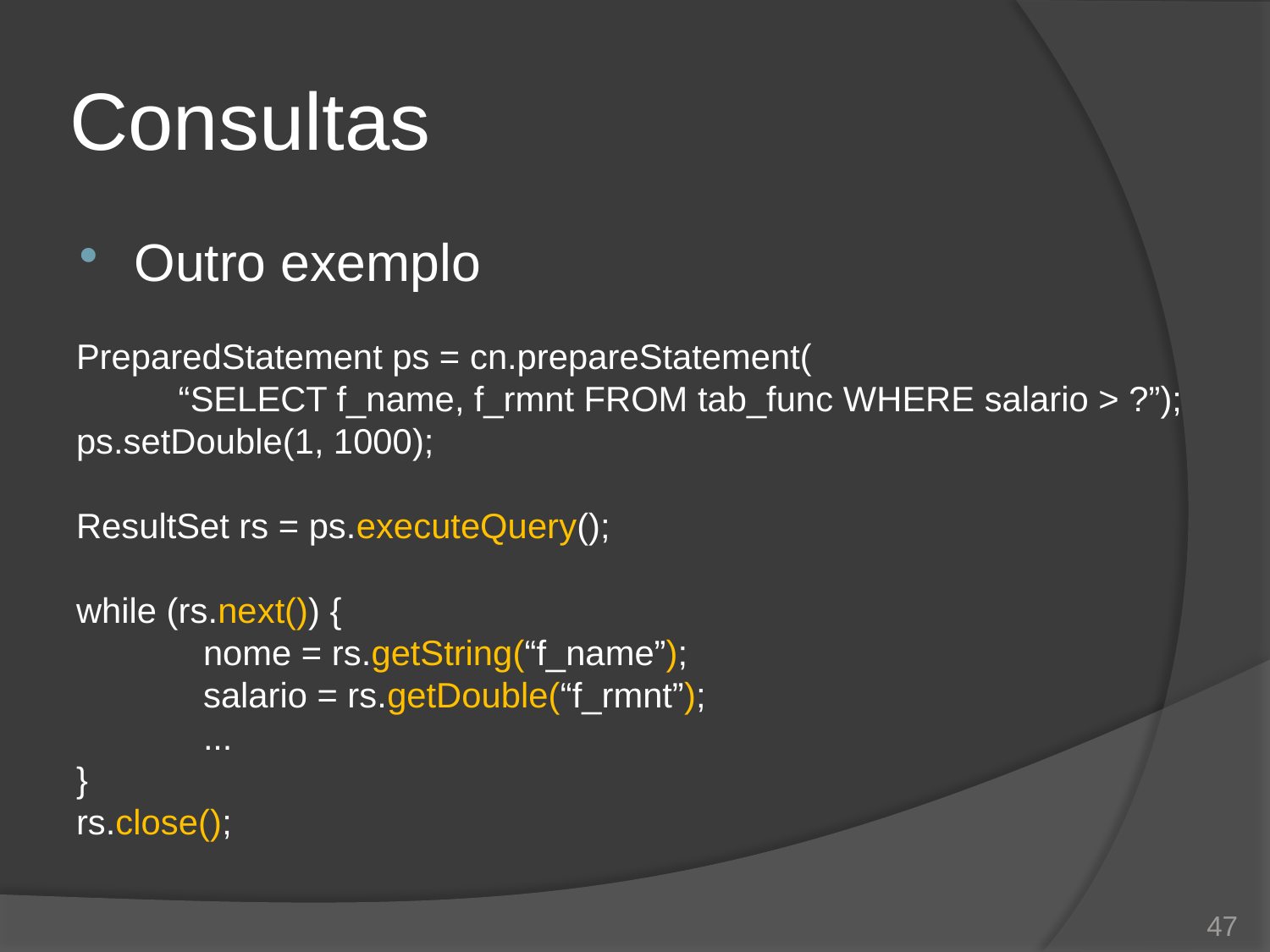

# Consultas
Outro exemplo

PreparedStatement ps = cn.prepareStatement(
“SELECT f_name, f_rmnt FROM tab_func WHERE salario > ?”);
ps.setDouble(1, 1000);

ResultSet rs = ps.executeQuery();

while (rs.next()) {
	nome = rs.getString(“f_name”);
	salario = rs.getDouble(“f_rmnt”);
	...
}
rs.close();
47